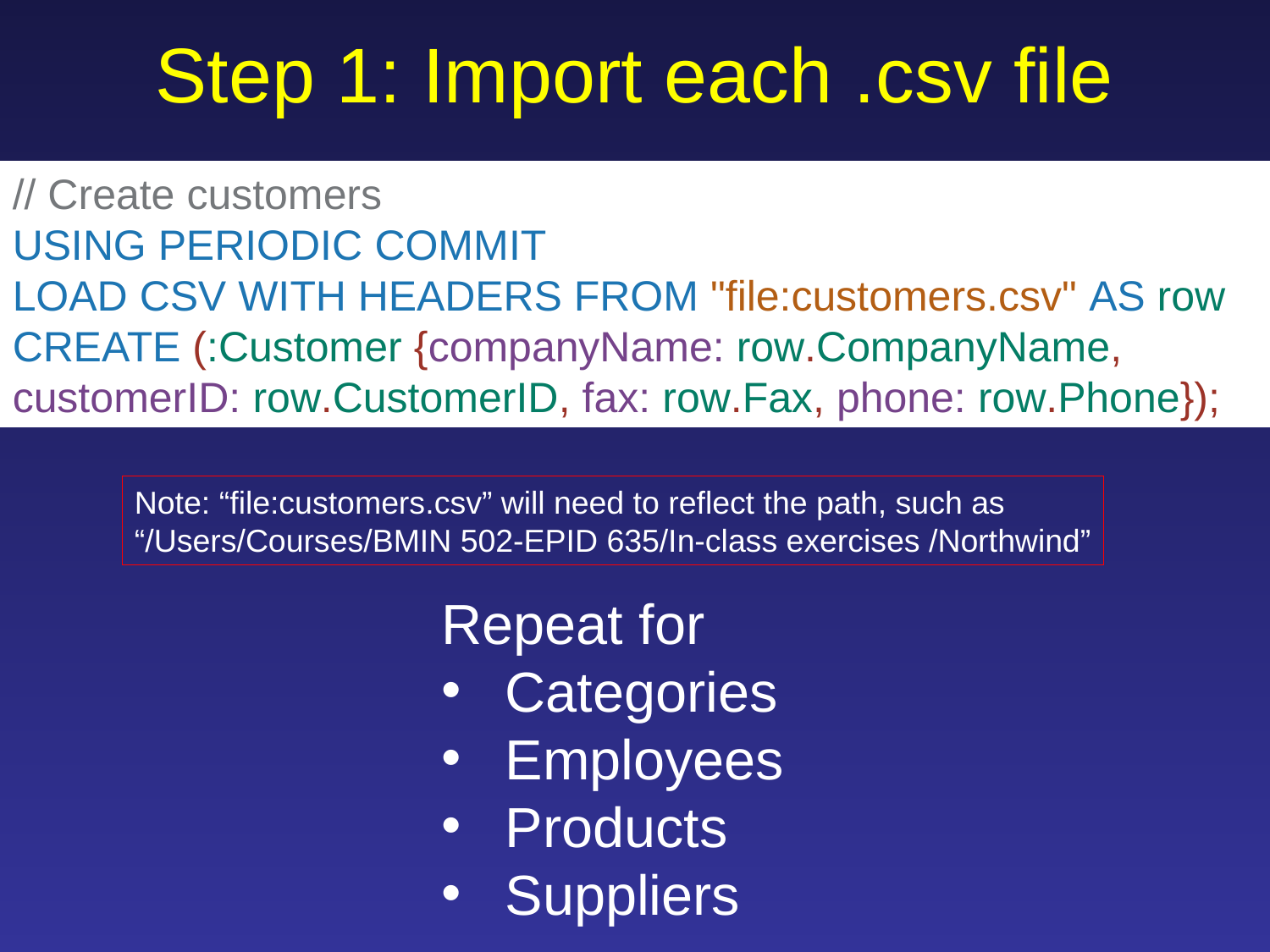

# Step 1: Import each .csv file
// Create customers
USING PERIODIC COMMIT
LOAD CSV WITH HEADERS FROM "file:customers.csv" AS row
CREATE (:Customer {companyName: row.CompanyName, customerID: row.CustomerID, fax: row.Fax, phone: row.Phone});
Note: “file:customers.csv” will need to reflect the path, such as
“/Users/Courses/BMIN 502-EPID 635/In-class exercises /Northwind”
Repeat for
Categories
Employees
Products
Suppliers